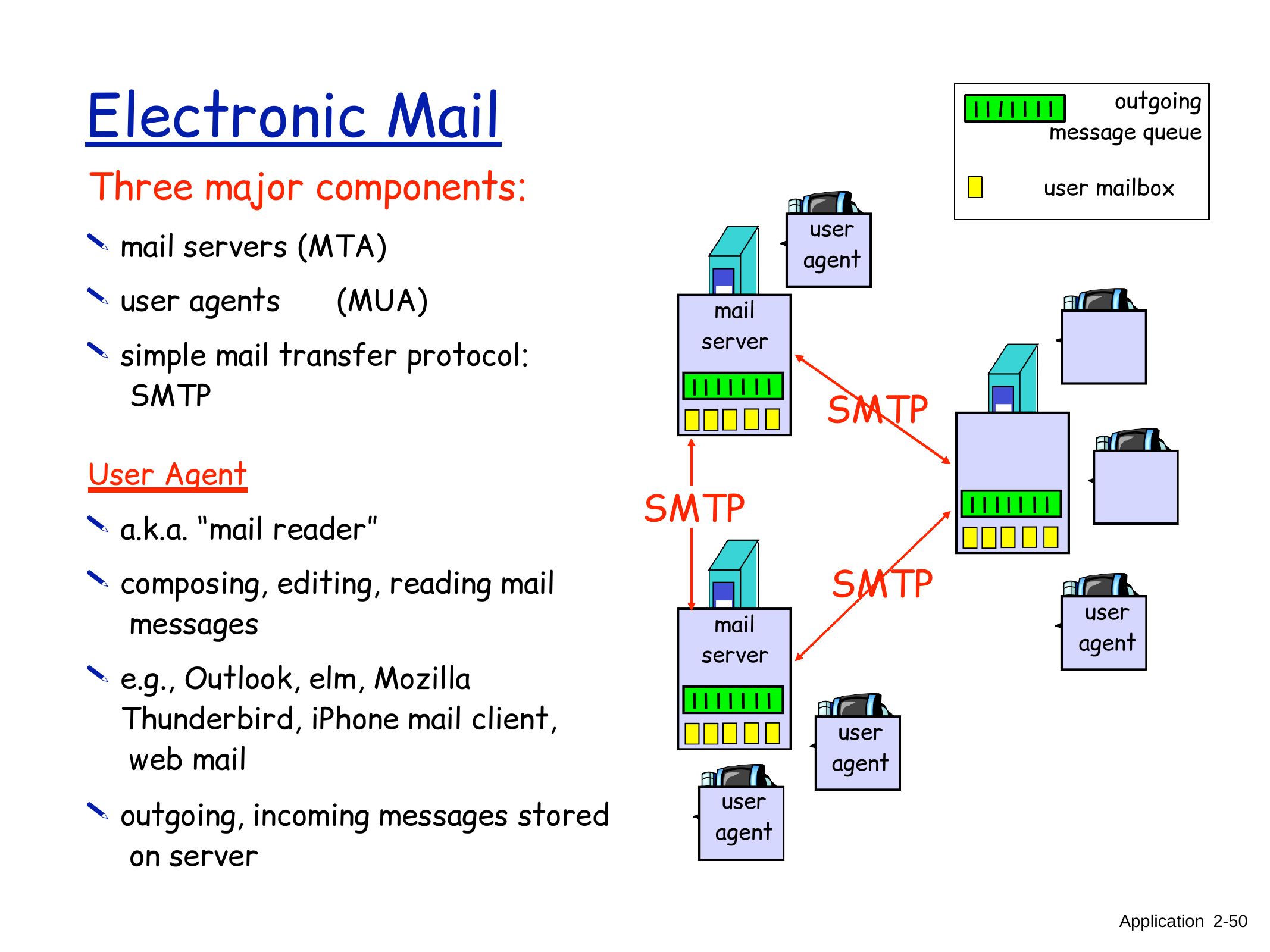

# Electronic Mail

outgoing

message queue

user mailbox
Three major components:
mail servers (MTA)
user agents	(MUA)
simple mail transfer protocol:  SMTP

user  agent
mail  server
user  agent

SMTP
mail  server
User Agent
a.k.a. “mail reader”
composing, editing, reading mail  messages
e.g., Outlook, elm, Mozilla  Thunderbird, iPhone mail client,  web mail
outgoing, incoming messages stored  on server
user  agent

SMTP
SMTP

user  agent
mail  server

user  agent

user  agent
Application 2-50